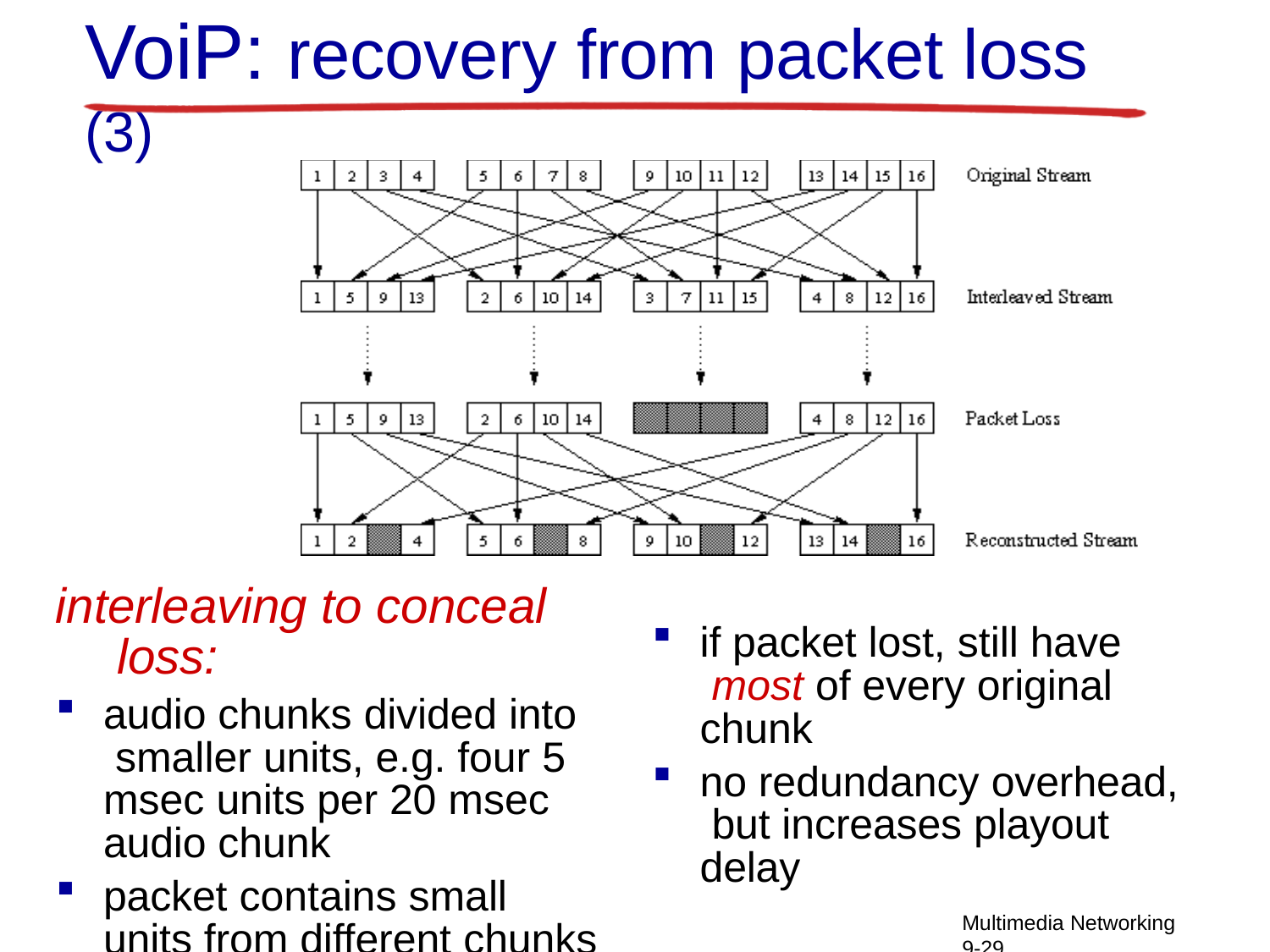

# VoiP: recovery from packet loss
(3)

interleaving to conceal  loss:
audio chunks divided into  smaller units, e.g. four 5  msec units per 20 msec  audio chunk
packet contains small  units from different chunks
if packet lost, still have  most of every original  chunk
no redundancy overhead,  but increases playout  delay
Multimedia Networking 9-29